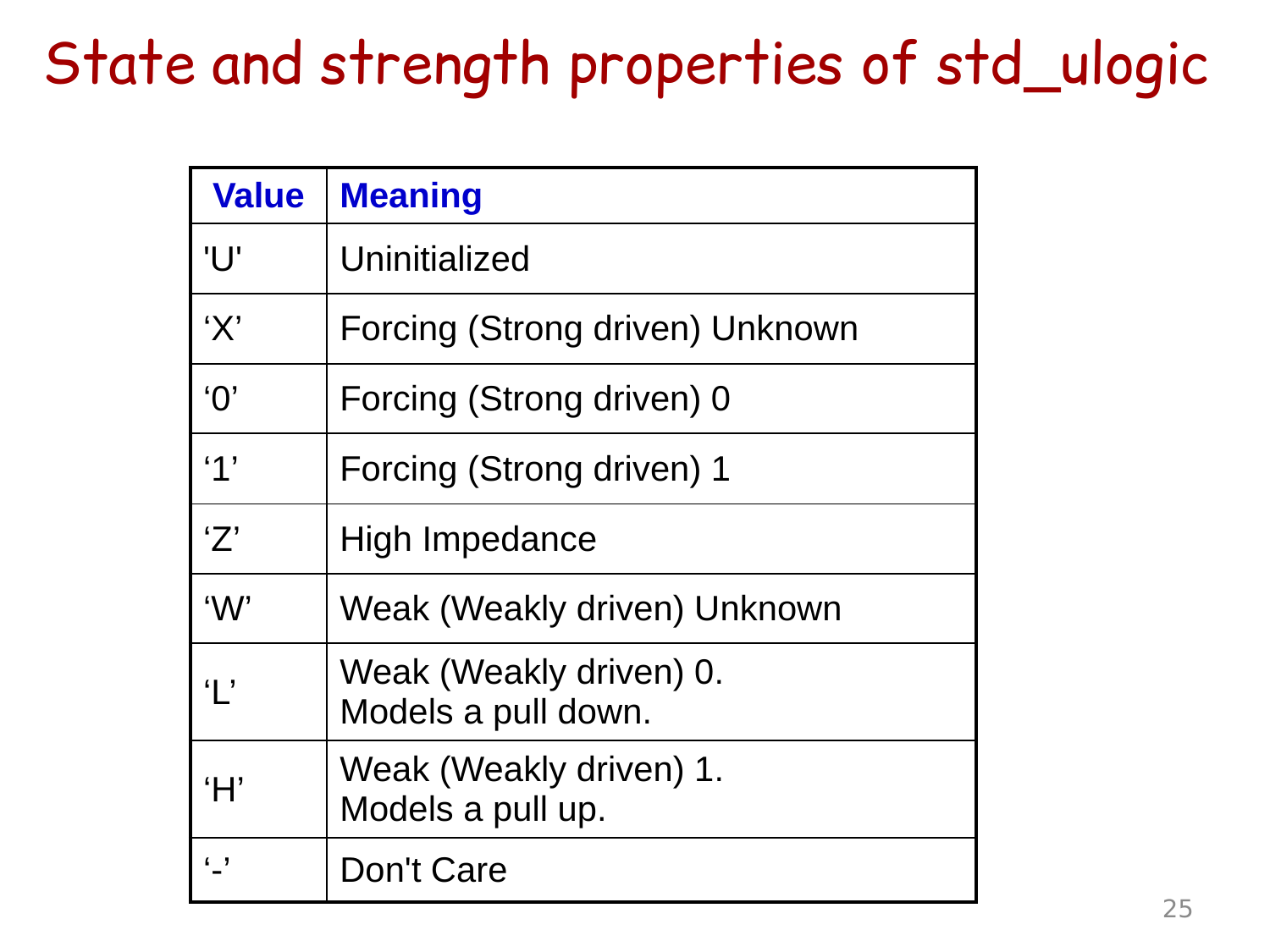

# State and strength properties of std_ulogic
| Value | Meaning |
| --- | --- |
| 'U' | Uninitialized |
| ‘X’ | Forcing (Strong driven) Unknown |
| ‘0’ | Forcing (Strong driven) 0 |
| ‘1’ | Forcing (Strong driven) 1 |
| ‘Z’ | High Impedance |
| ‘W’ | Weak (Weakly driven) Unknown |
| ‘L’ | Weak (Weakly driven) 0. Models a pull down. |
| ‘H’ | Weak (Weakly driven) 1. Models a pull up. |
| ‘-’ | Don't Care |
25